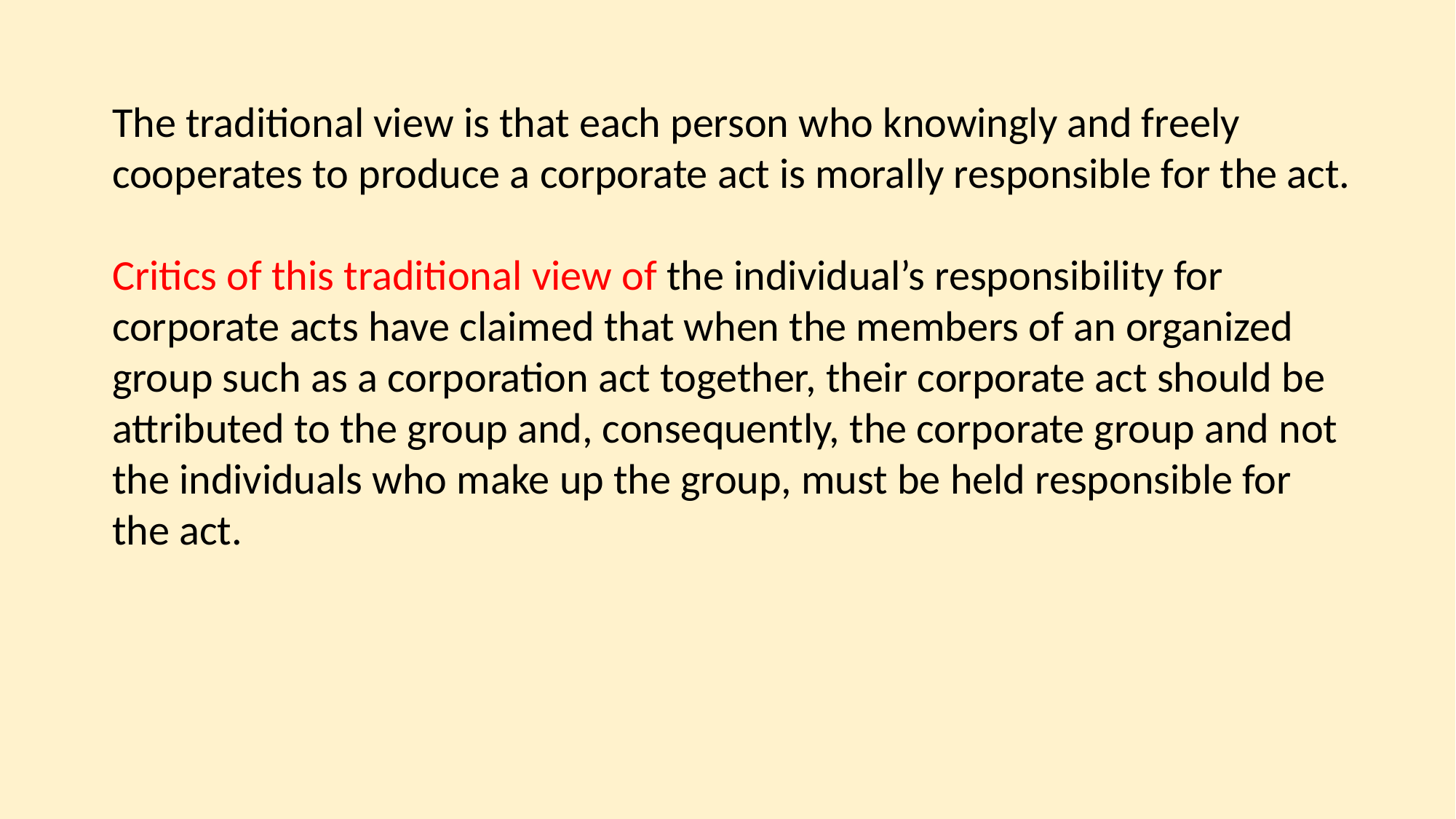

The traditional view is that each person who knowingly and freely cooperates to produce a corporate act is morally responsible for the act.

Critics of this traditional view of the individual’s responsibility for corporate acts have claimed that when the members of an organized group such as a corporation act together, their corporate act should be attributed to the group and, consequently, the corporate group and not the individuals who make up the group, must be held responsible for the act.